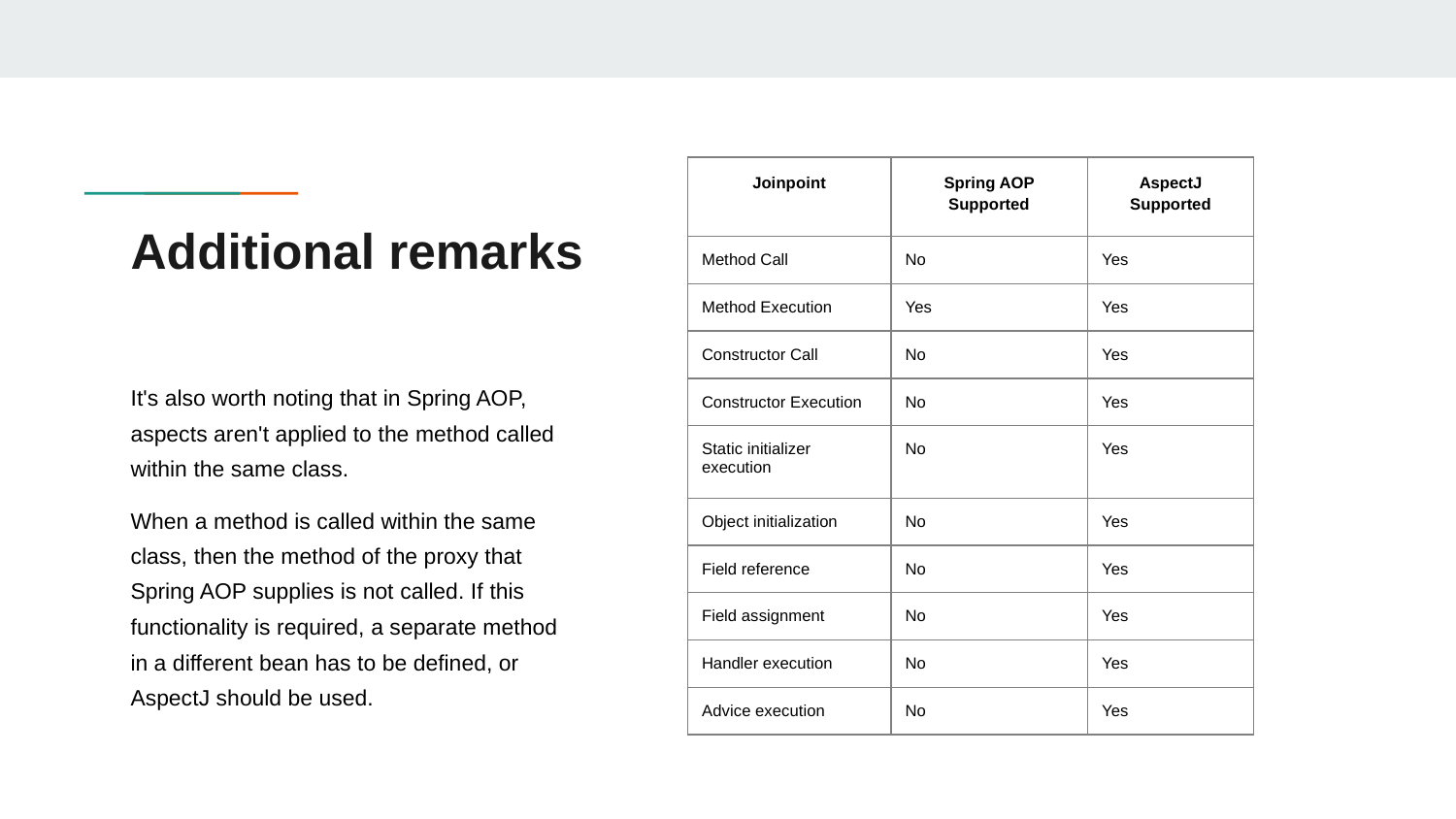

| Joinpoint | Spring AOP Supported | AspectJ Supported |
| --- | --- | --- |
| Method Call | No | Yes |
| Method Execution | Yes | Yes |
| Constructor Call | No | Yes |
| Constructor Execution | No | Yes |
| Static initializer execution | No | Yes |
| Object initialization | No | Yes |
| Field reference | No | Yes |
| Field assignment | No | Yes |
| Handler execution | No | Yes |
| Advice execution | No | Yes |
# Additional remarks
It's also worth noting that in Spring AOP, aspects aren't applied to the method called within the same class.
When a method is called within the same class, then the method of the proxy that Spring AOP supplies is not called. If this functionality is required, a separate method in a different bean has to be defined, or AspectJ should be used.